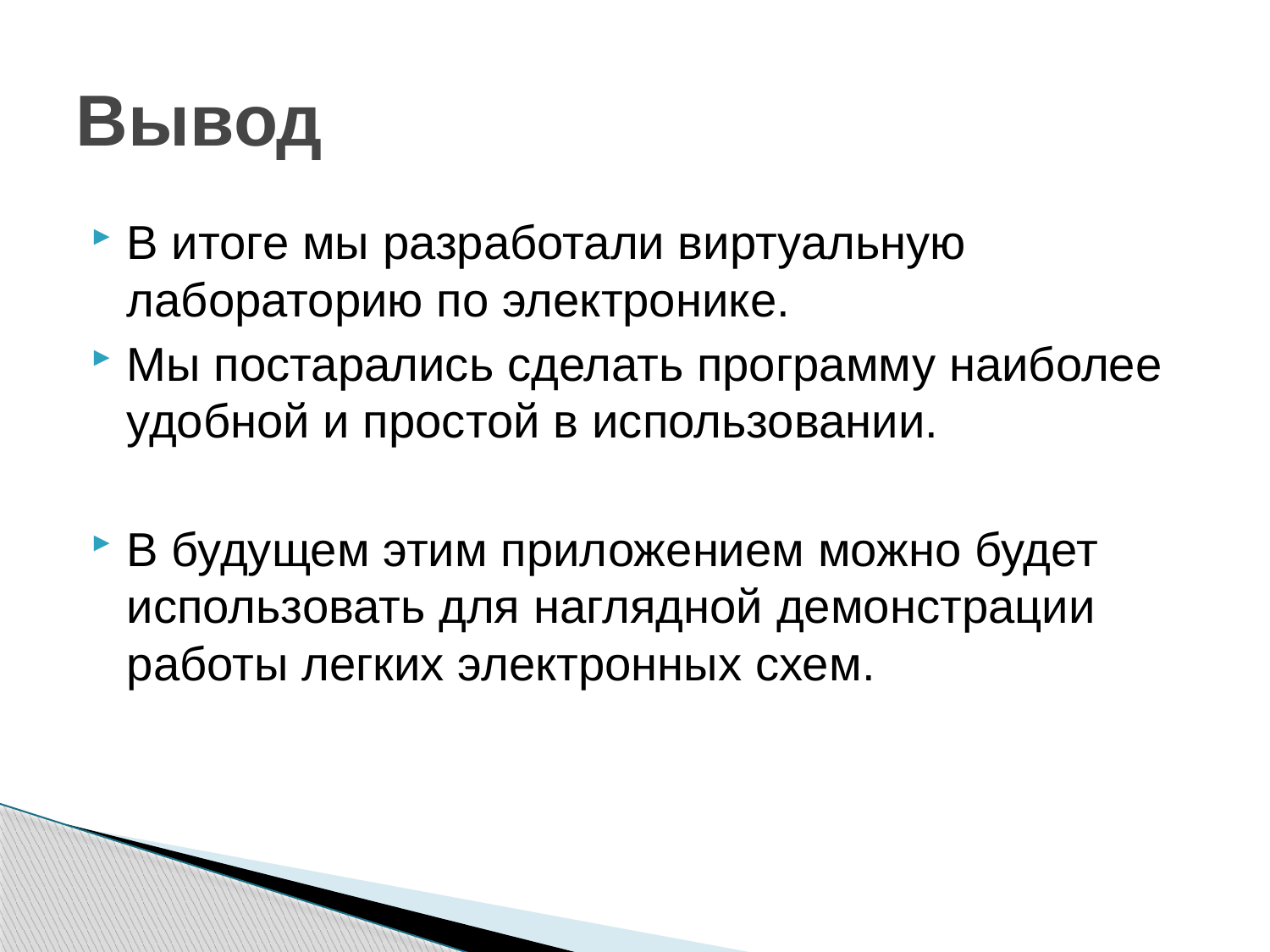

# Вывод
В итоге мы разработали виртуальную лабораторию по электронике.
Мы постарались сделать программу наиболее удобной и простой в использовании.

В будущем этим приложением можно будет использовать для наглядной демонстрации работы легких электронных схем.